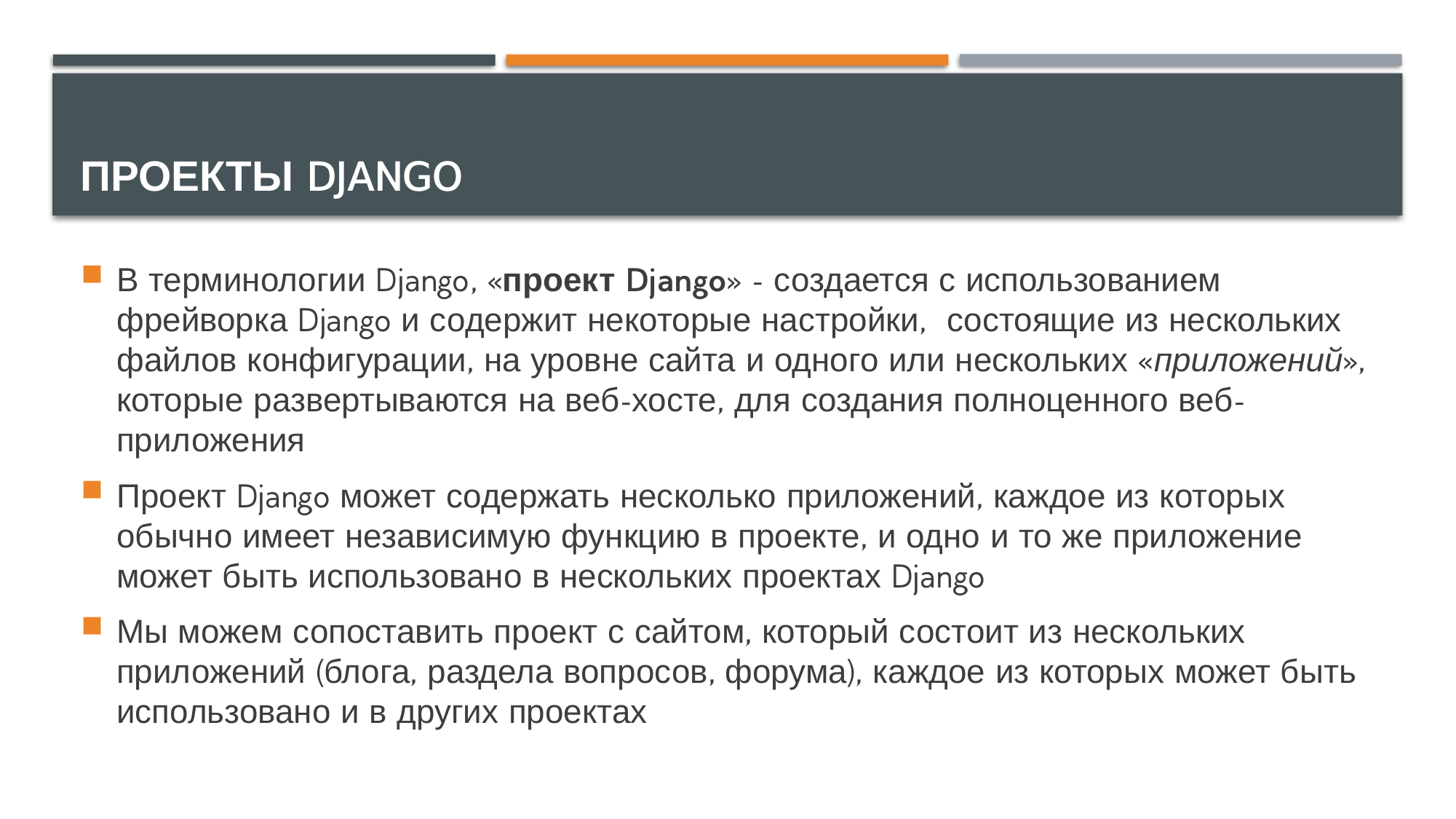

# Проекты Django
В терминологии Django, «проект Django» - создается с использованием фрейворка Django и содержит некоторые настройки,  состоящие из нескольких файлов конфигурации, на уровне сайта и одного или нескольких «приложений», которые развертываются на веб-хосте, для создания полноценного веб-приложения
Проект Django может содержать несколько приложений, каждое из которых обычно имеет независимую функцию в проекте, и одно и то же приложение может быть использовано в нескольких проектах Django
Мы можем сопоставить проект с сайтом, который состоит из нескольких приложений (блога, раздела вопросов, форума), каждое из которых может быть использовано и в других проектах